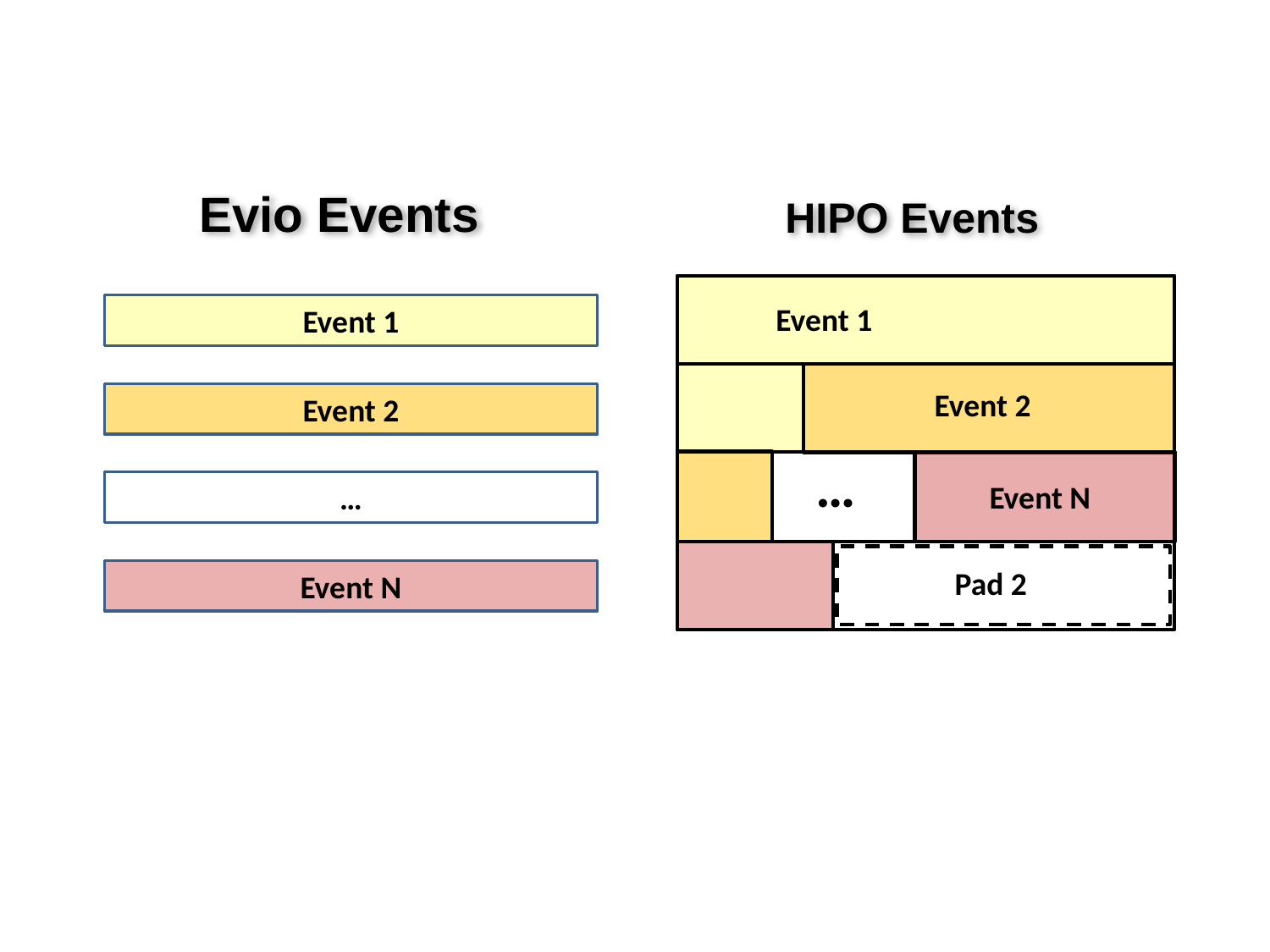

Evio Events
HIPO Events
Event 1
Event 2
…
Event N

Event 1

Event 2
…

Event N

Pad 2